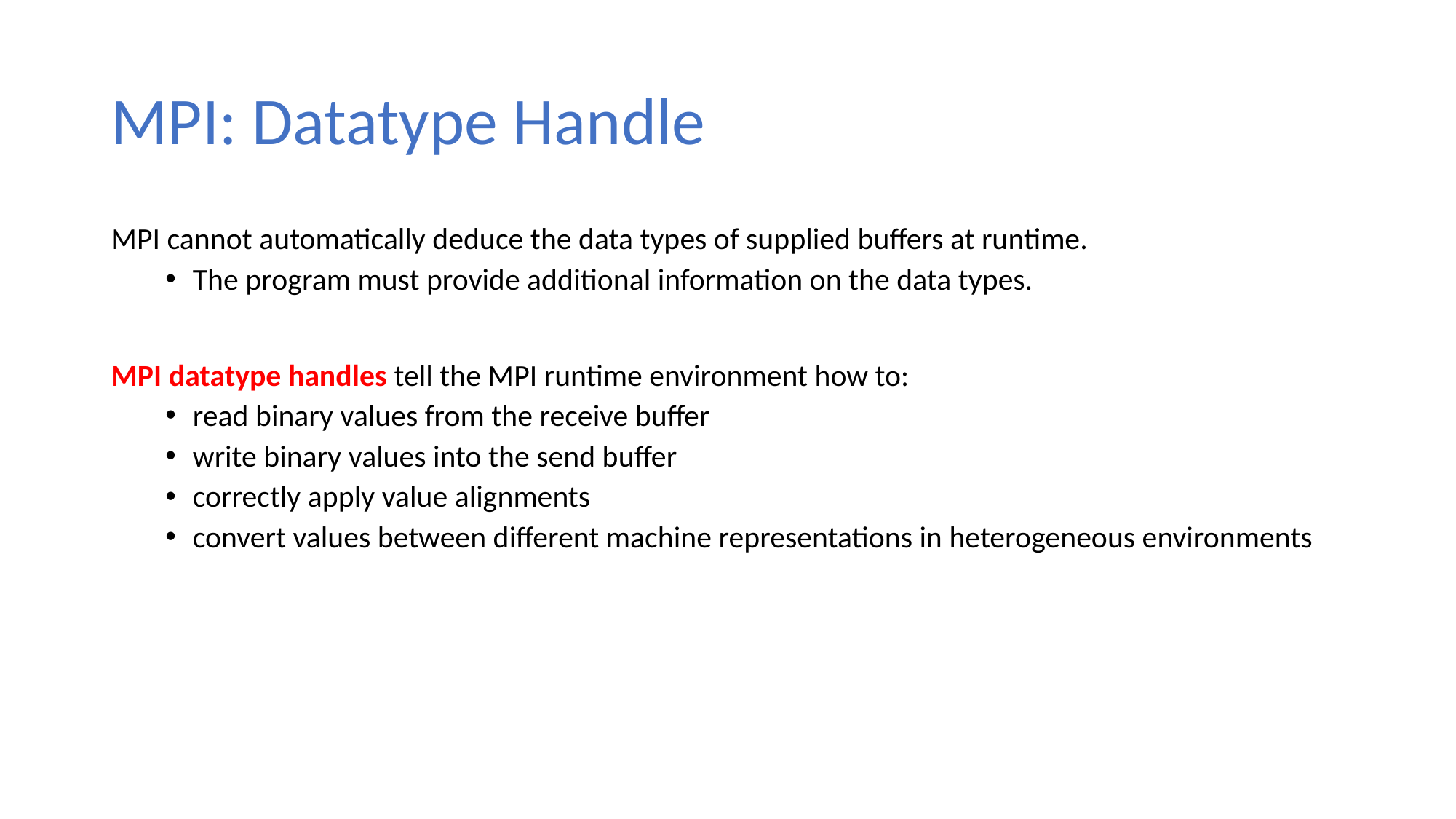

# MPI: Datatype Handle
MPI cannot automatically deduce the data types of supplied buffers at runtime.
The program must provide additional information on the data types.

MPI datatype handles tell the MPI runtime environment how to:
read binary values from the receive buffer
write binary values into the send buffer
correctly apply value alignments
convert values between different machine representations in heterogeneous environments